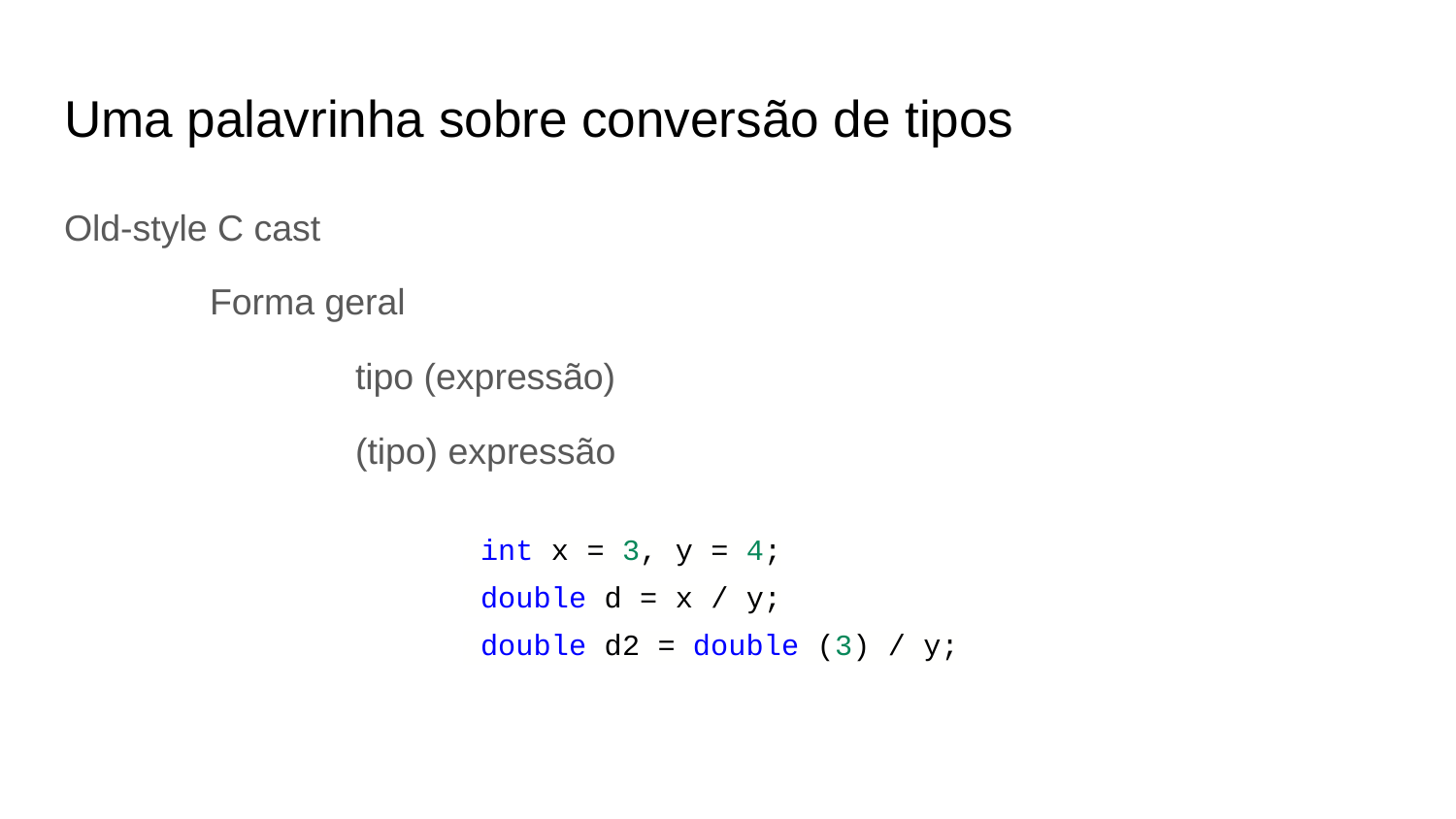

# Uma palavrinha sobre conversão de tipos
Old-style C cast
	Forma geral
		tipo (expressão)
		(tipo) expressão

 int x = 3, y = 4;
 double d = x / y;
 double d2 = double (3) / y;